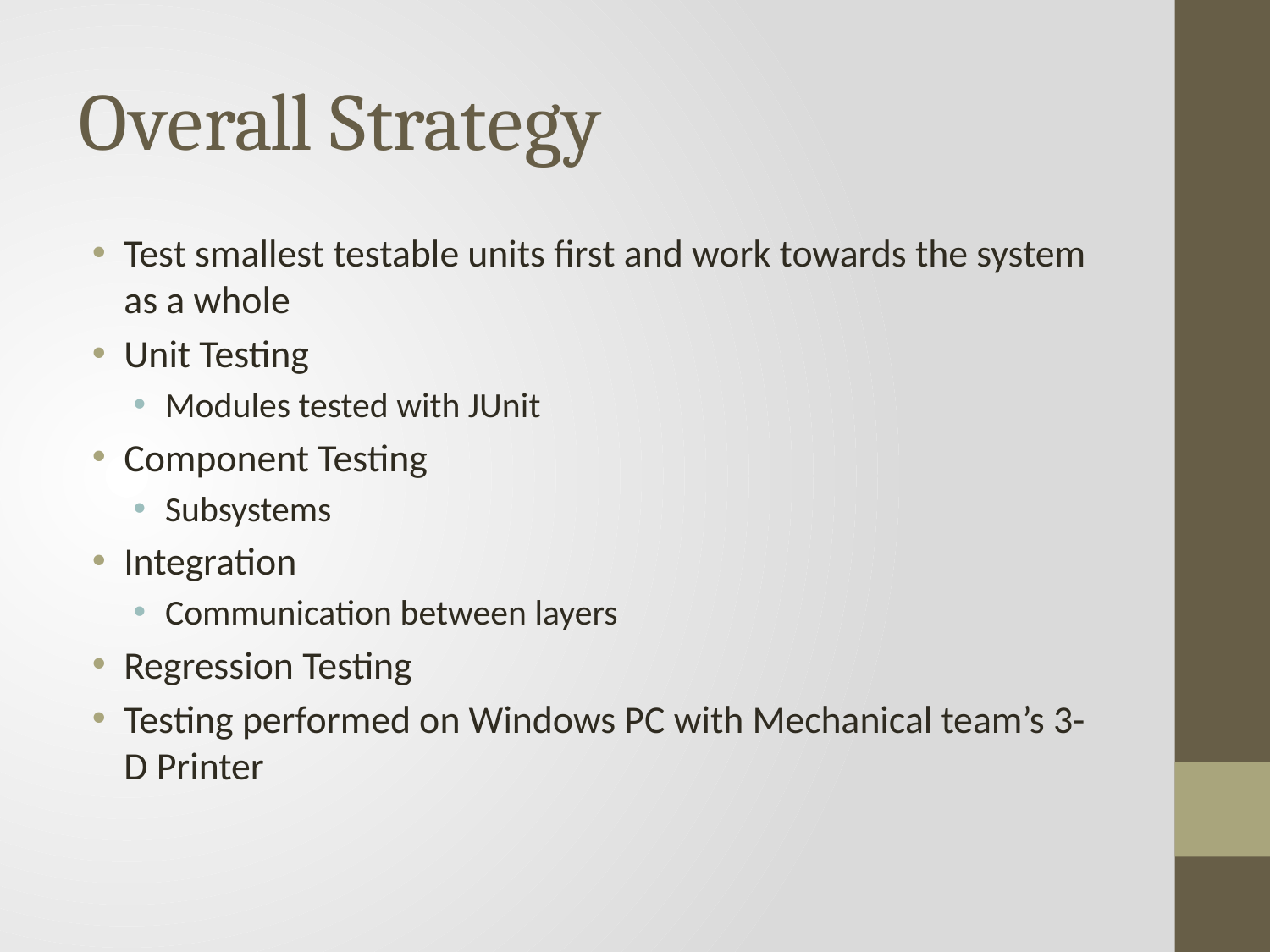

# Overall Strategy
Test smallest testable units first and work towards the system as a whole
Unit Testing
Modules tested with JUnit
Component Testing
Subsystems
Integration
Communication between layers
Regression Testing
Testing performed on Windows PC with Mechanical team’s 3-D Printer